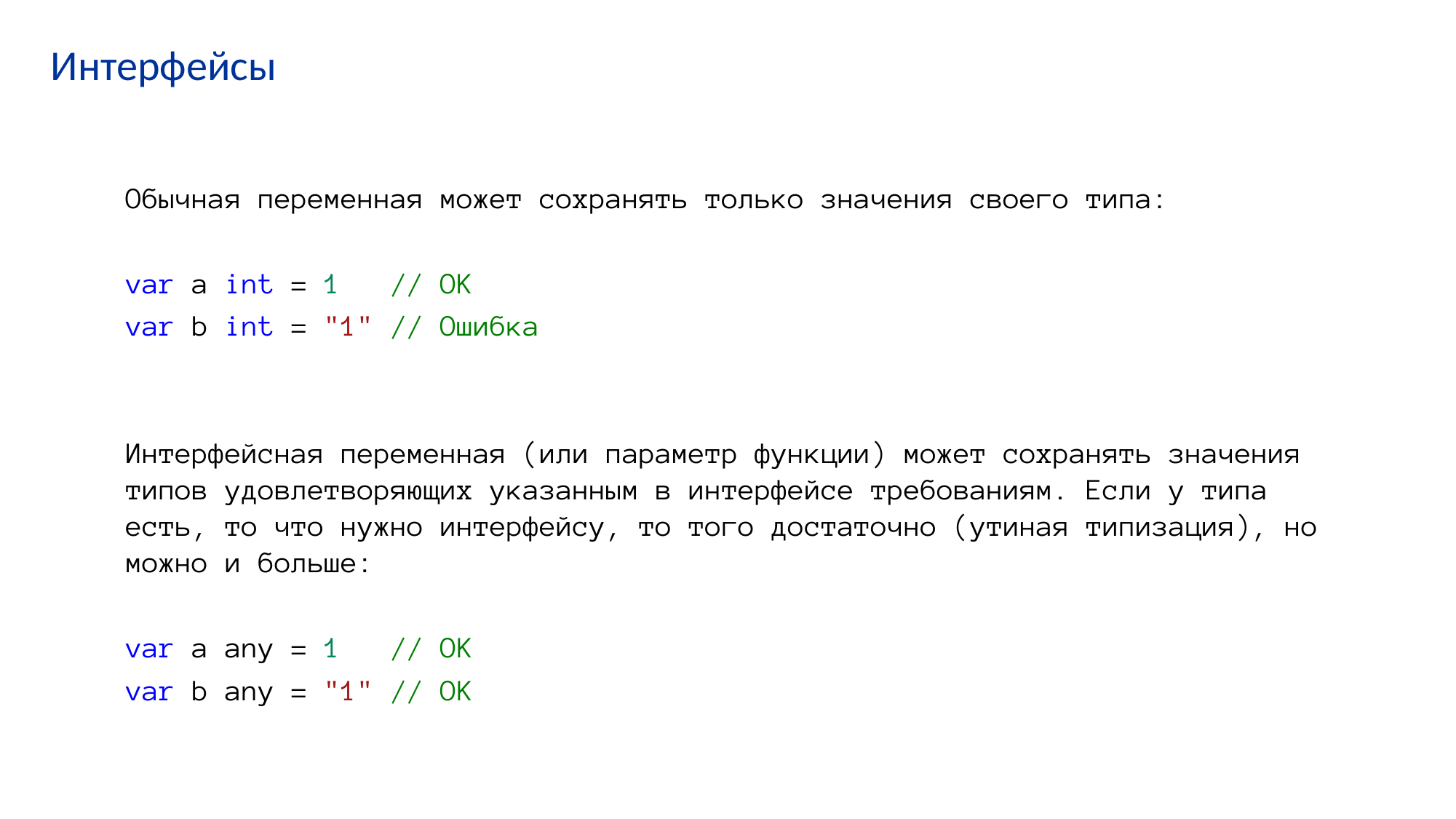

# Интерфейсы
Обычная переменная может сохранять только значения своего типа:

var a int = 1   // OK
var b int = "1" // Ошибка

Интерфейсная переменная (или параметр функции) может сохранять значения типов удовлетворяющих указанным в интерфейсе требованиям. Если у типа есть, то что нужно интерфейсу, то того достаточно (утиная типизация), но можно и больше:

var a any = 1   // OK
var b any = "1" // OK